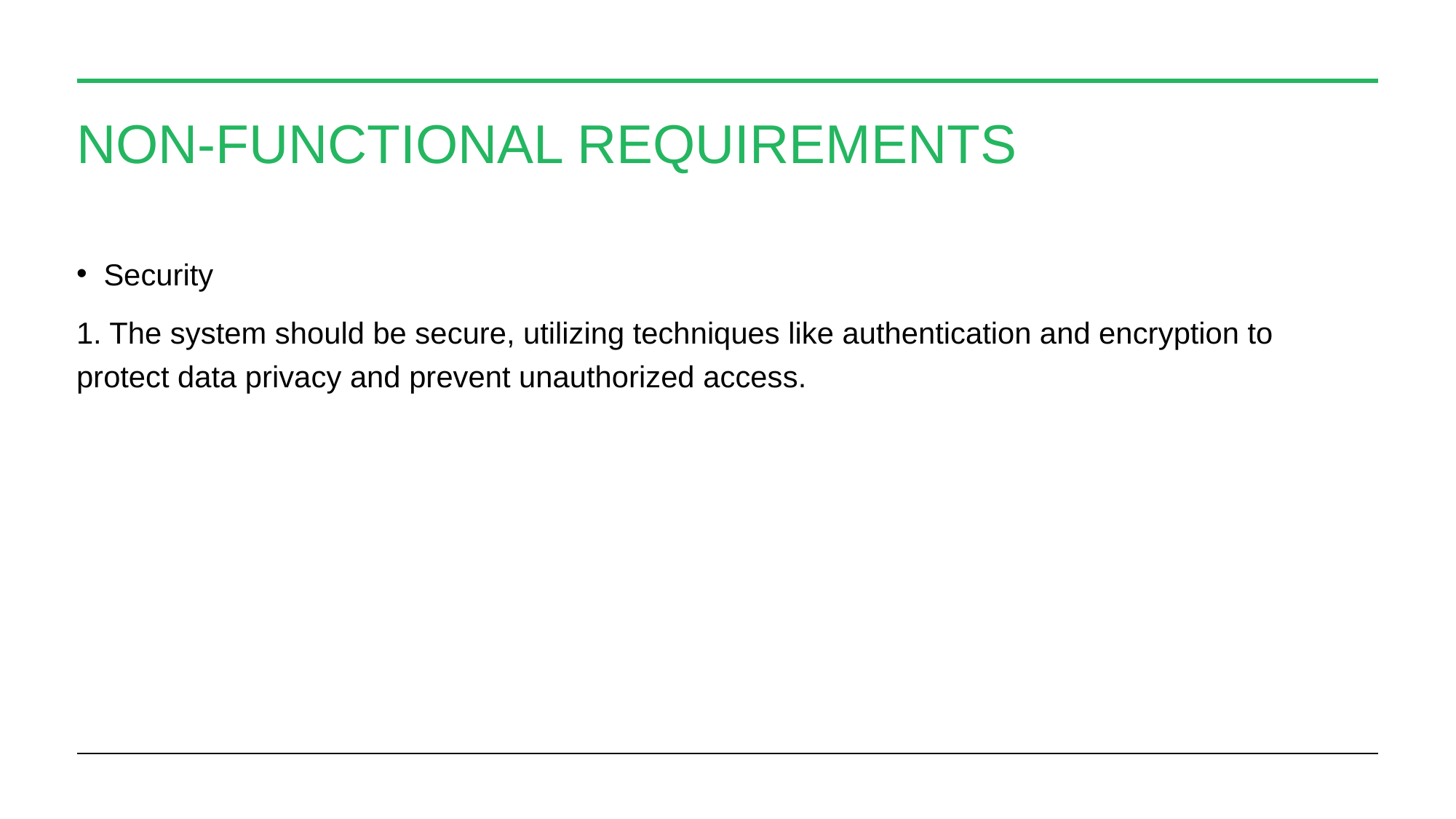

# NON-FUNCTIONAL REQUIREMENTS
Security
1. The system should be secure, utilizing techniques like authentication and encryption to protect data privacy and prevent unauthorized access.